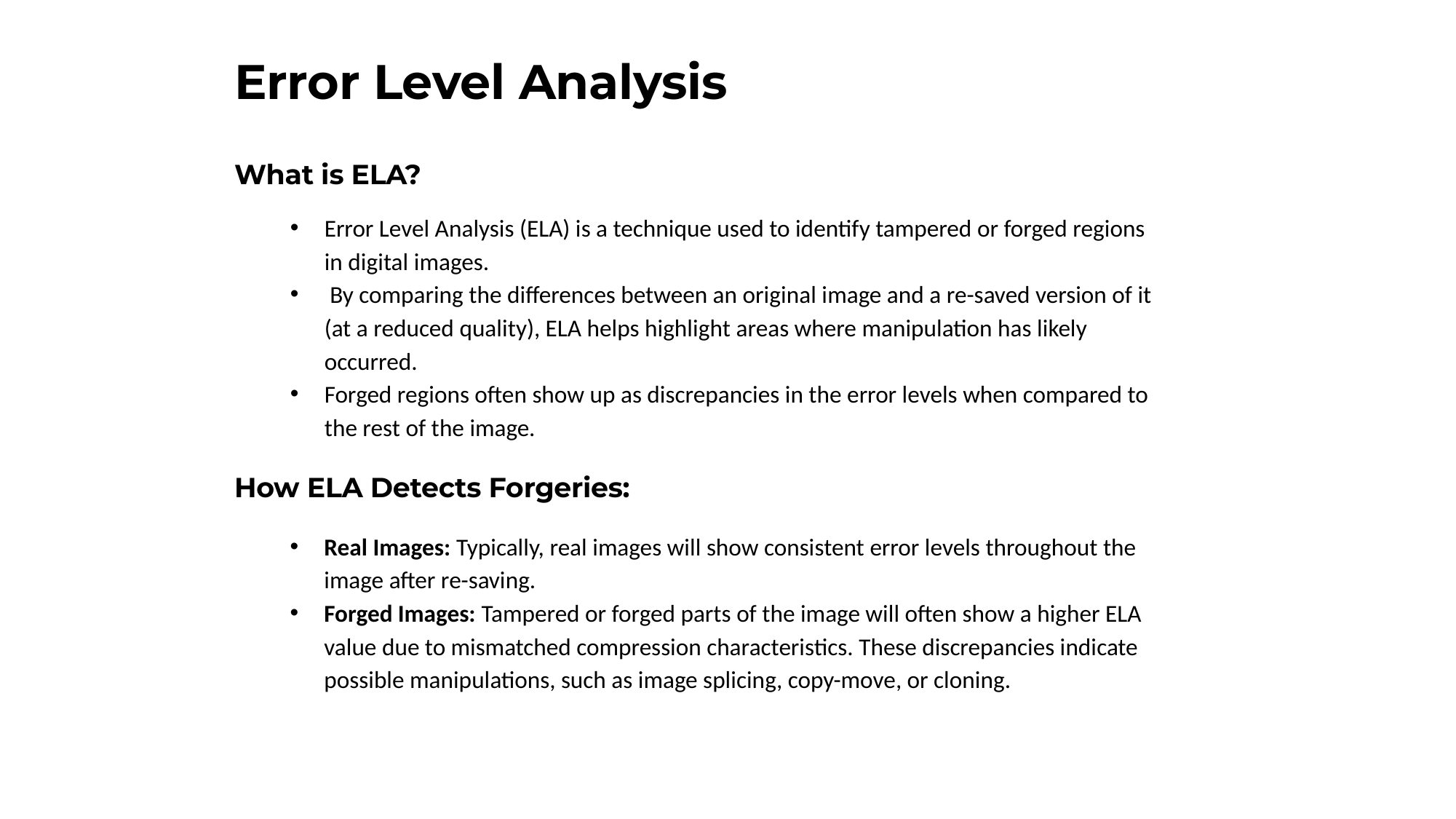

Error Level Analysis
What is ELA?

Error Level Analysis (ELA) is a technique used to identify tampered or forged regions in digital images.
 By comparing the differences between an original image and a re-saved version of it (at a reduced quality), ELA helps highlight areas where manipulation has likely occurred.
Forged regions often show up as discrepancies in the error levels when compared to the rest of the image.
How ELA Detects Forgeries:
Real Images: Typically, real images will show consistent error levels throughout the image after re-saving.
Forged Images: Tampered or forged parts of the image will often show a higher ELA value due to mismatched compression characteristics. These discrepancies indicate possible manipulations, such as image splicing, copy-move, or cloning.